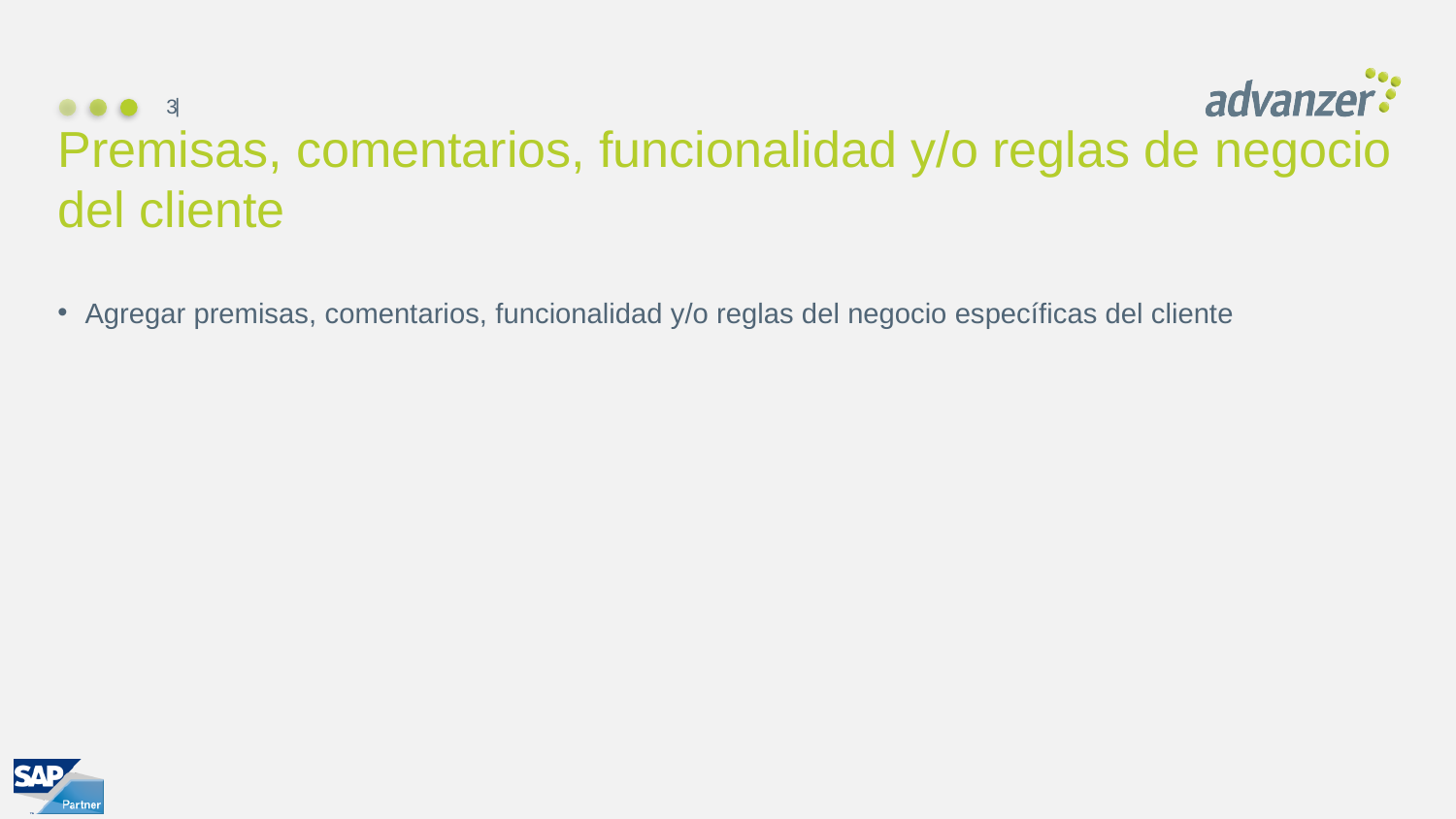

3
# Premisas, comentarios, funcionalidad y/o reglas de negocio del cliente
Agregar premisas, comentarios, funcionalidad y/o reglas del negocio específicas del cliente